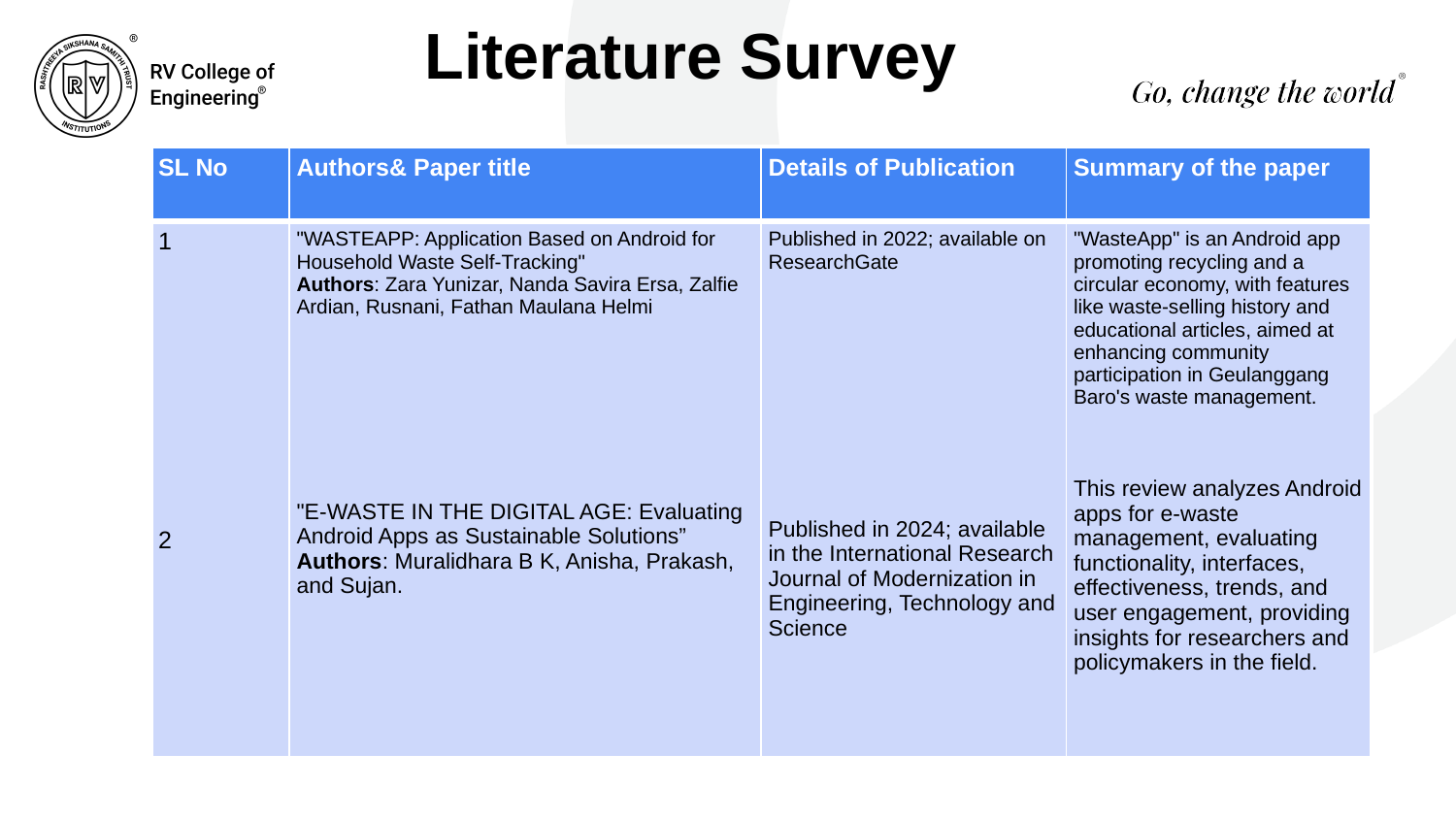

# Literature Survey
| SL No | Authors& Paper title | Details of Publication | Summary of the paper |
| --- | --- | --- | --- |
| 1 2 | "WASTEAPP: Application Based on Android for Household Waste Self-Tracking" Authors: Zara Yunizar, Nanda Savira Ersa, Zalfie Ardian, Rusnani, Fathan Maulana Helmi "E-WASTE IN THE DIGITAL AGE: Evaluating Android Apps as Sustainable Solutions” Authors: Muralidhara B K, Anisha, Prakash, and Sujan. | Published in 2022; available on ResearchGate Published in 2024; available in the International Research Journal of Modernization in Engineering, Technology and Science | "WasteApp" is an Android app promoting recycling and a circular economy, with features like waste-selling history and educational articles, aimed at enhancing community participation in Geulanggang Baro's waste management. This review analyzes Android apps for e-waste management, evaluating functionality, interfaces, effectiveness, trends, and user engagement, providing insights for researchers and policymakers in the field. |